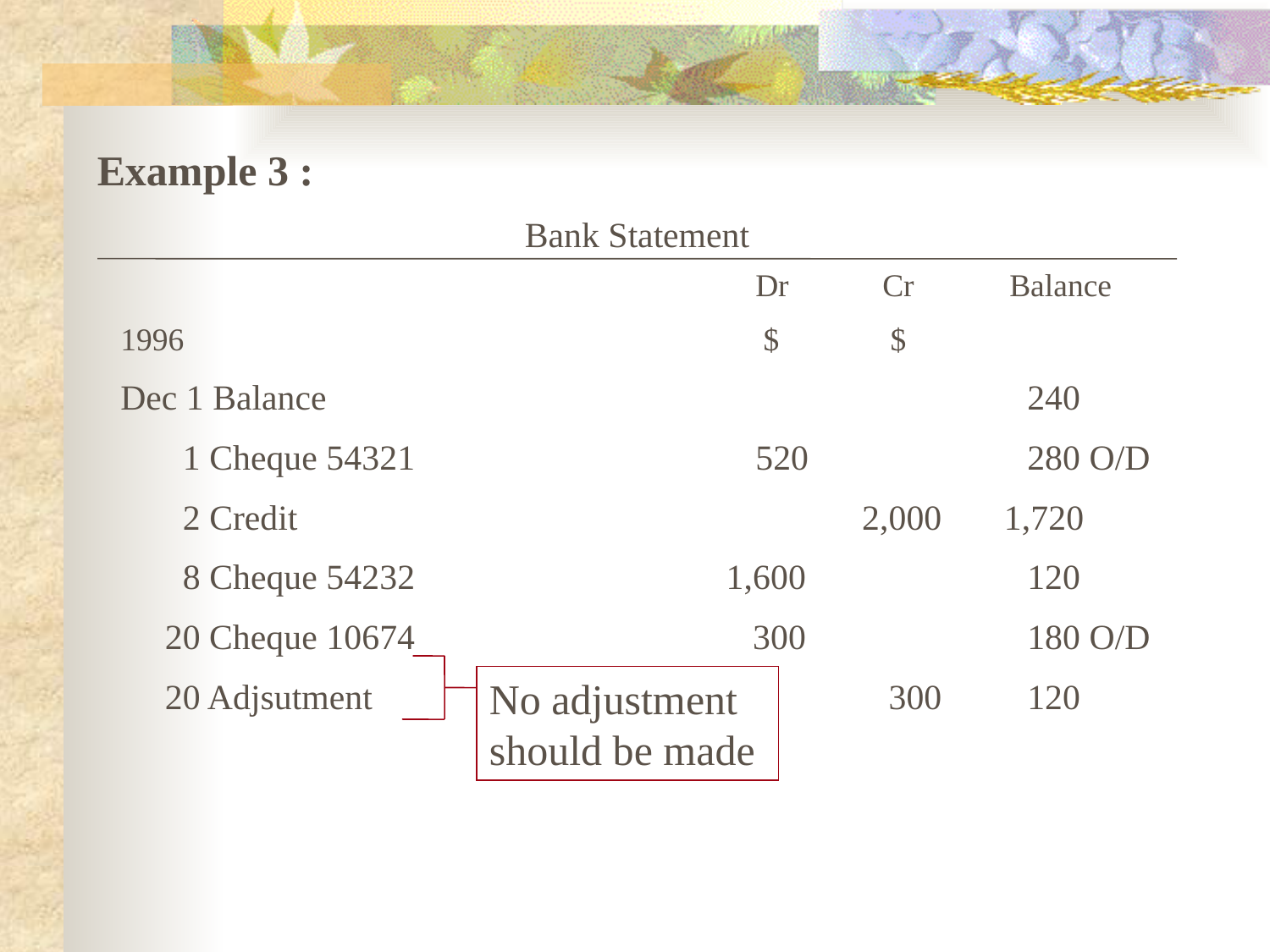

Example 3 :
Bank Statement

					Dr	Cr	Balance
1996					 $	 $
Dec 1 Balance						  240
       1 Cheque 54321			520		  280 O/D
       2 Credit				            2,000       1,720
       8 Cheque 54232		           1,600		  120
     20 Cheque 10674		              300		  180 O/D
     20 Adjsutment				               300	  120

No adjustment
should be made